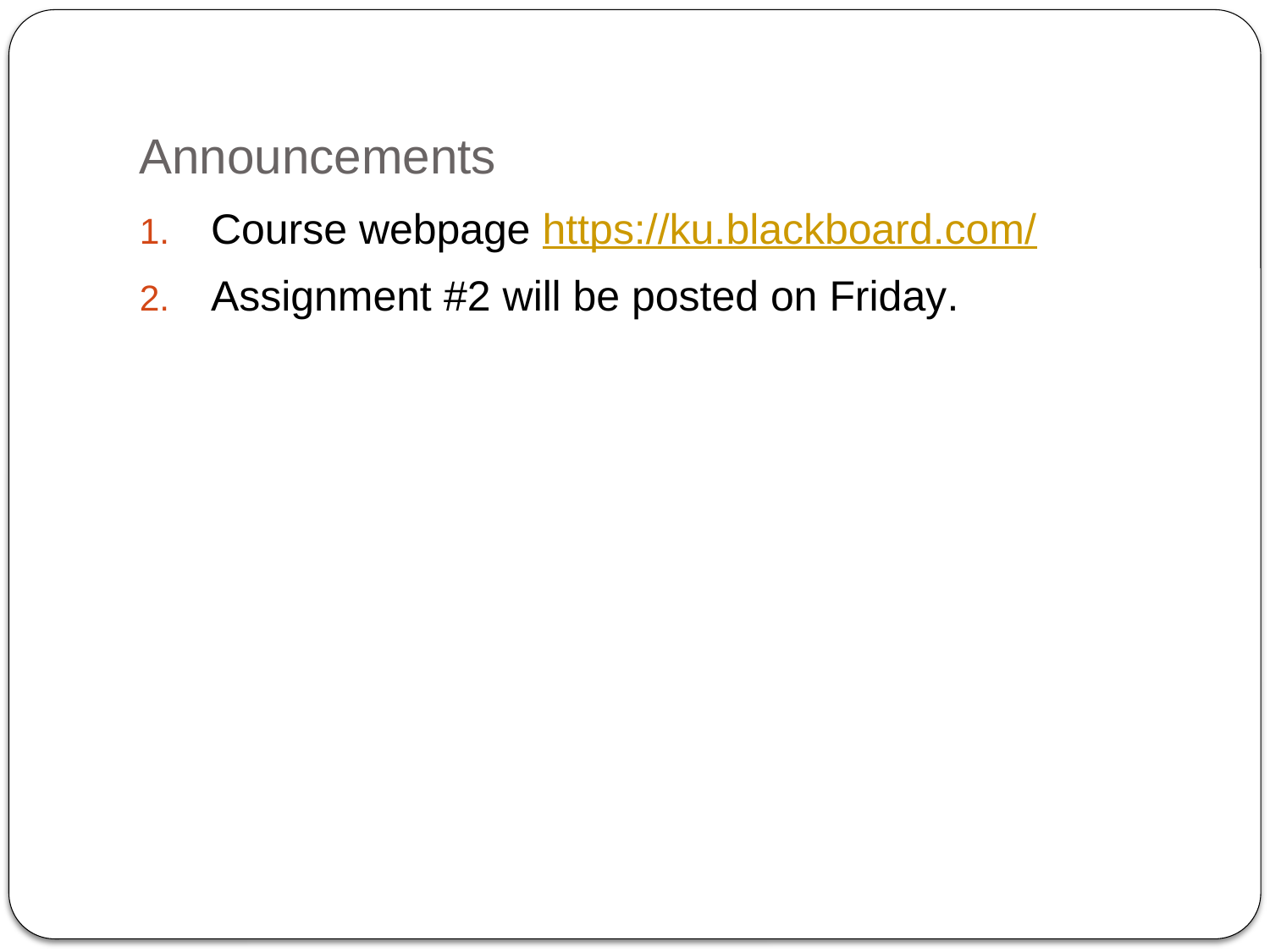

# Announcements
Course webpage https://ku.blackboard.com/
Assignment #2 will be posted on Friday.